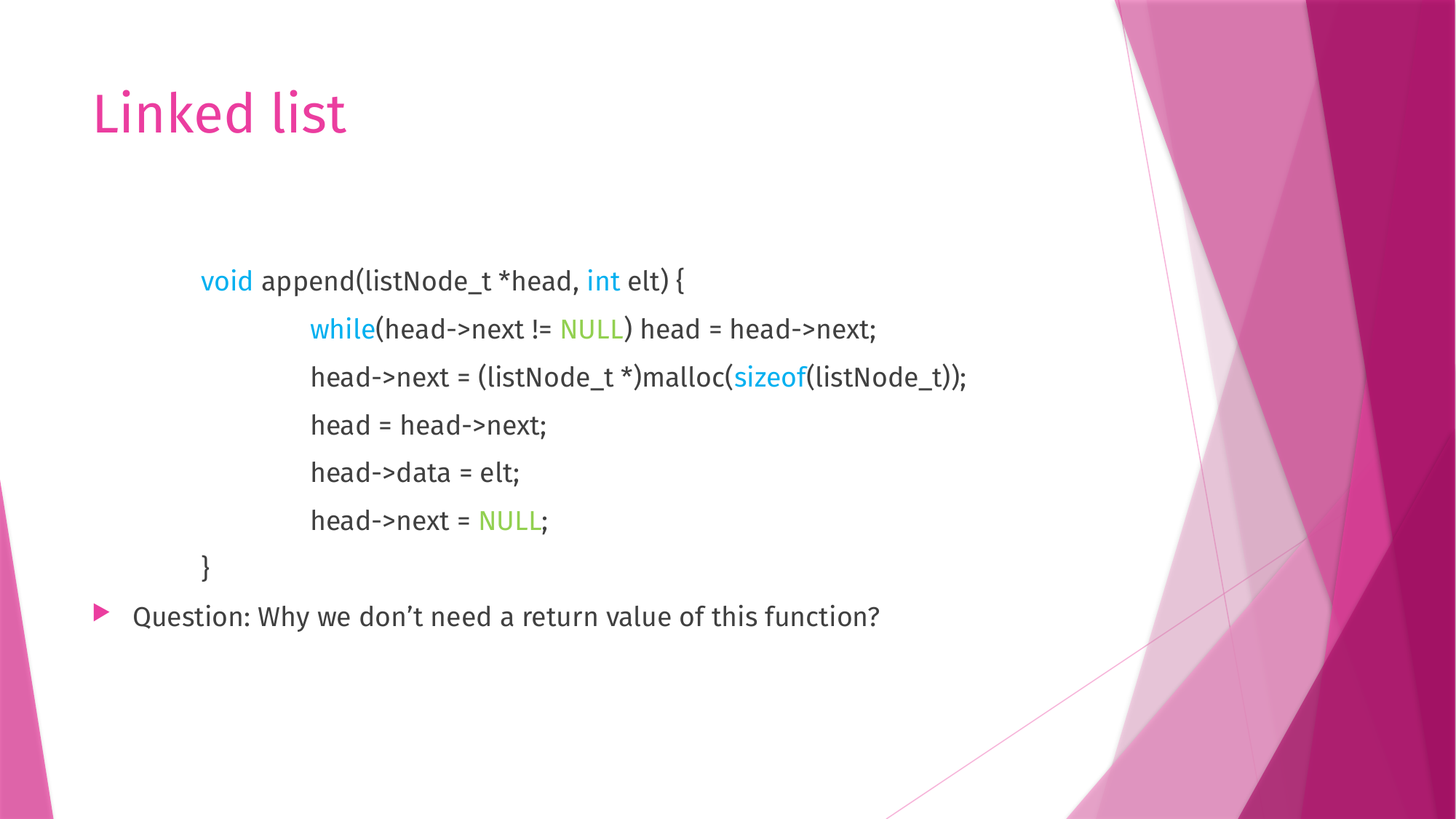

# Linked list
	void append(listNode_t *head, int elt) {
		while(head->next != NULL) head = head->next;
		head->next = (listNode_t *)malloc(sizeof(listNode_t));
		head = head->next;
		head->data = elt;
		head->next = NULL;
	}
Question: Why we don’t need a return value of this function?